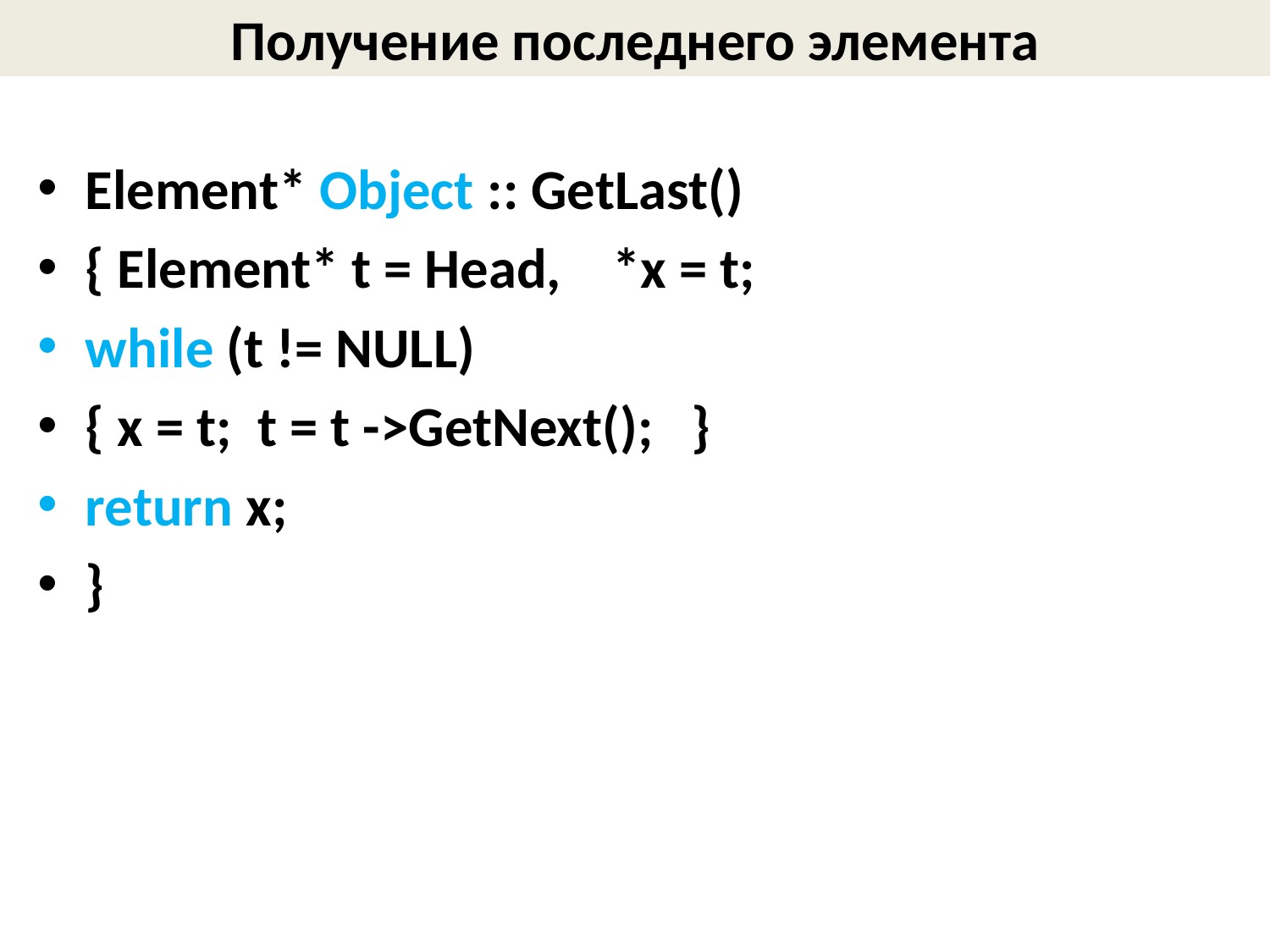

# Получение последнего элемента

Element* Object :: GetLast()
{ Element* t = Head,    *x = t;
while (t != NULL)
{ x = t;  t = t ->GetNext();   }
return x;
}